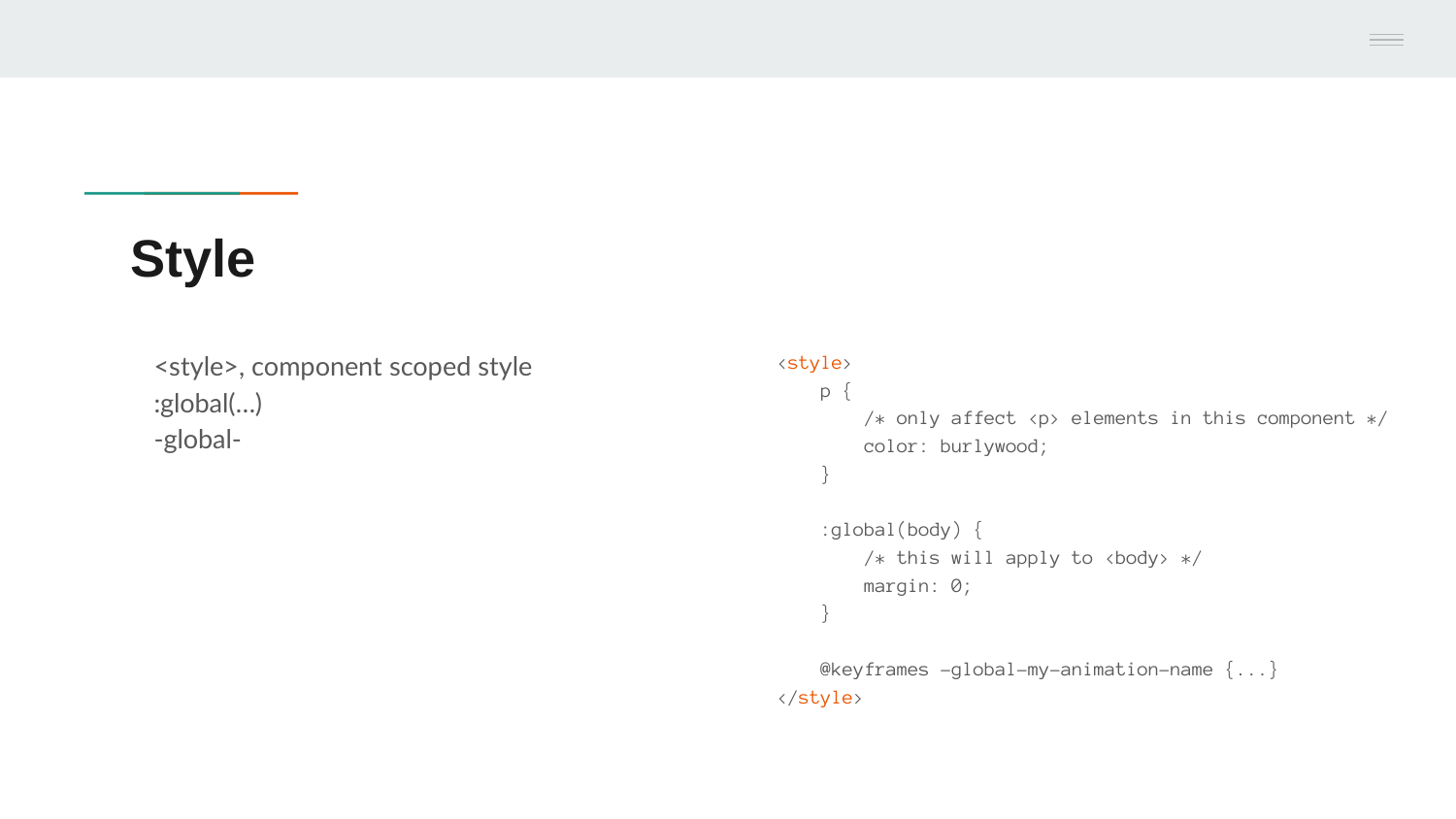

# Style
<style>, component scoped style
:global(…)
-global-
<style>
    p {
        /* only affect <p> elements in this component */
        color: burlywood;
    }

    :global(body) {
        /* this will apply to <body> */
        margin: 0;
    }

    @keyframes -global-my-animation-name {...}
</style>